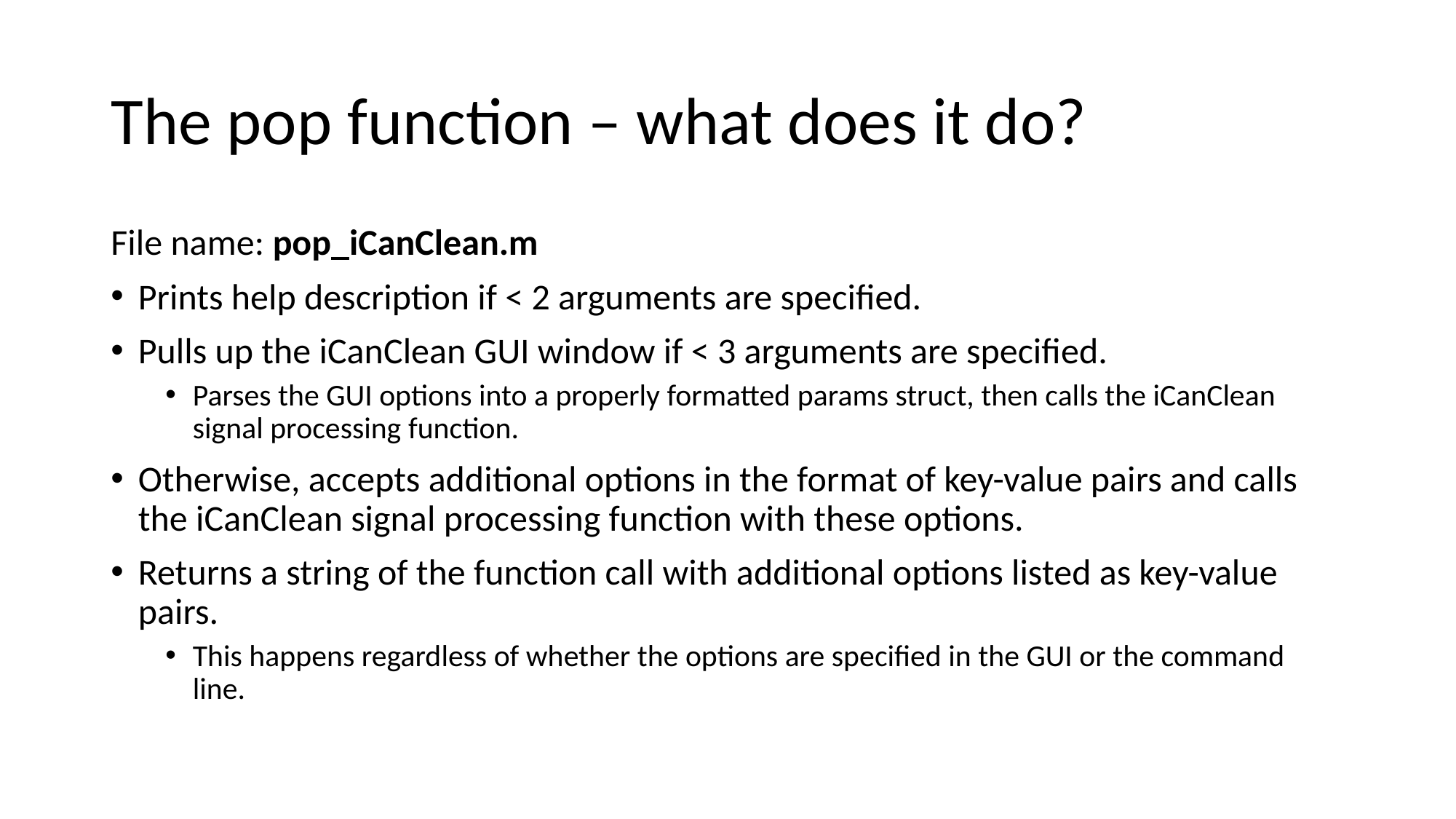

# The pop function – what does it do?
File name: pop_iCanClean.m
Prints help description if < 2 arguments are specified.
Pulls up the iCanClean GUI window if < 3 arguments are specified.
Parses the GUI options into a properly formatted params struct, then calls the iCanClean signal processing function.
Otherwise, accepts additional options in the format of key-value pairs and calls the iCanClean signal processing function with these options.
Returns a string of the function call with additional options listed as key-value pairs.
This happens regardless of whether the options are specified in the GUI or the command line.